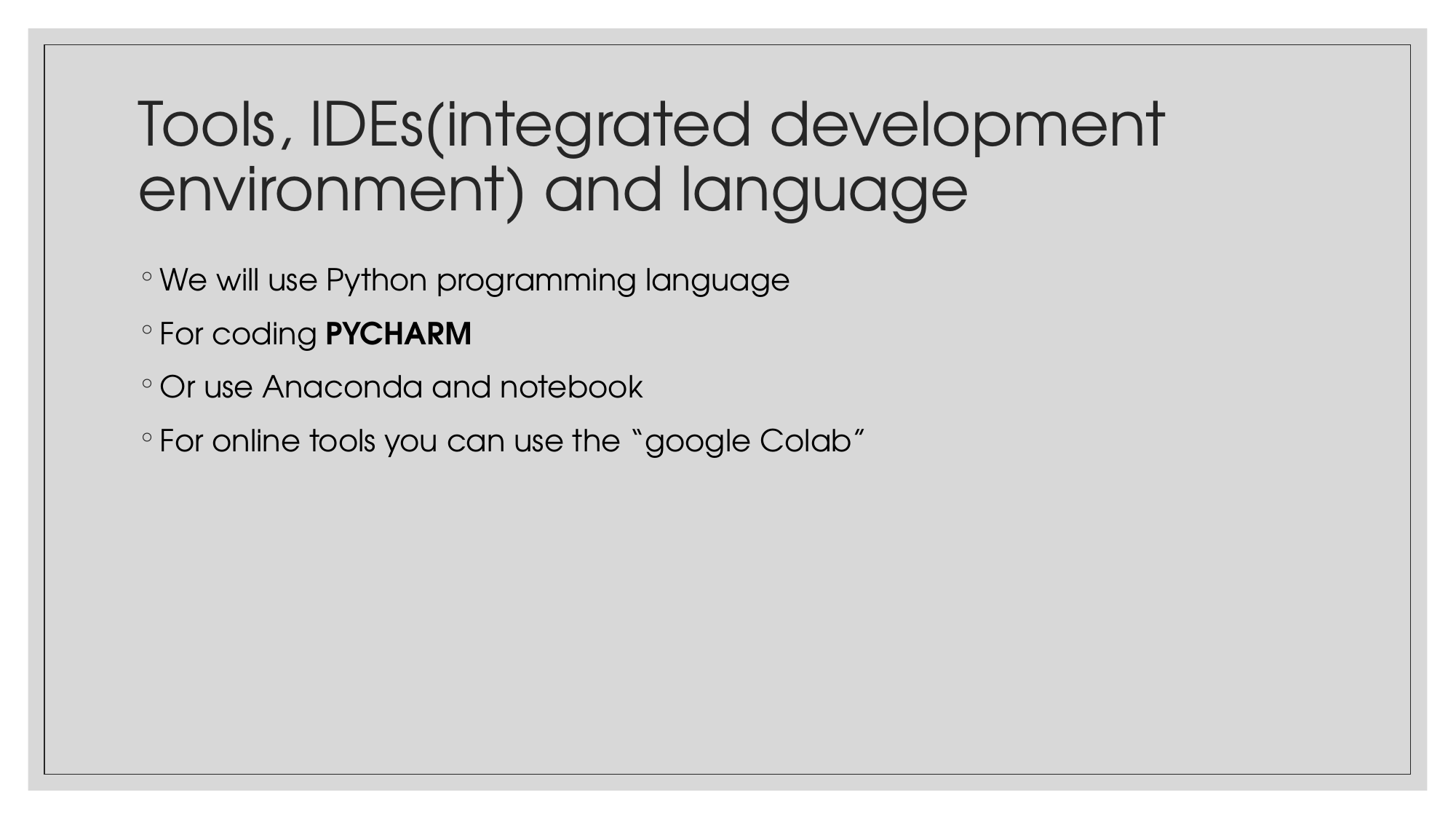

# Tools, IDEs(integrated development environment) and language
We will use Python programming language
For coding PYCHARM
Or use Anaconda and notebook
For online tools you can use the “google Colab”